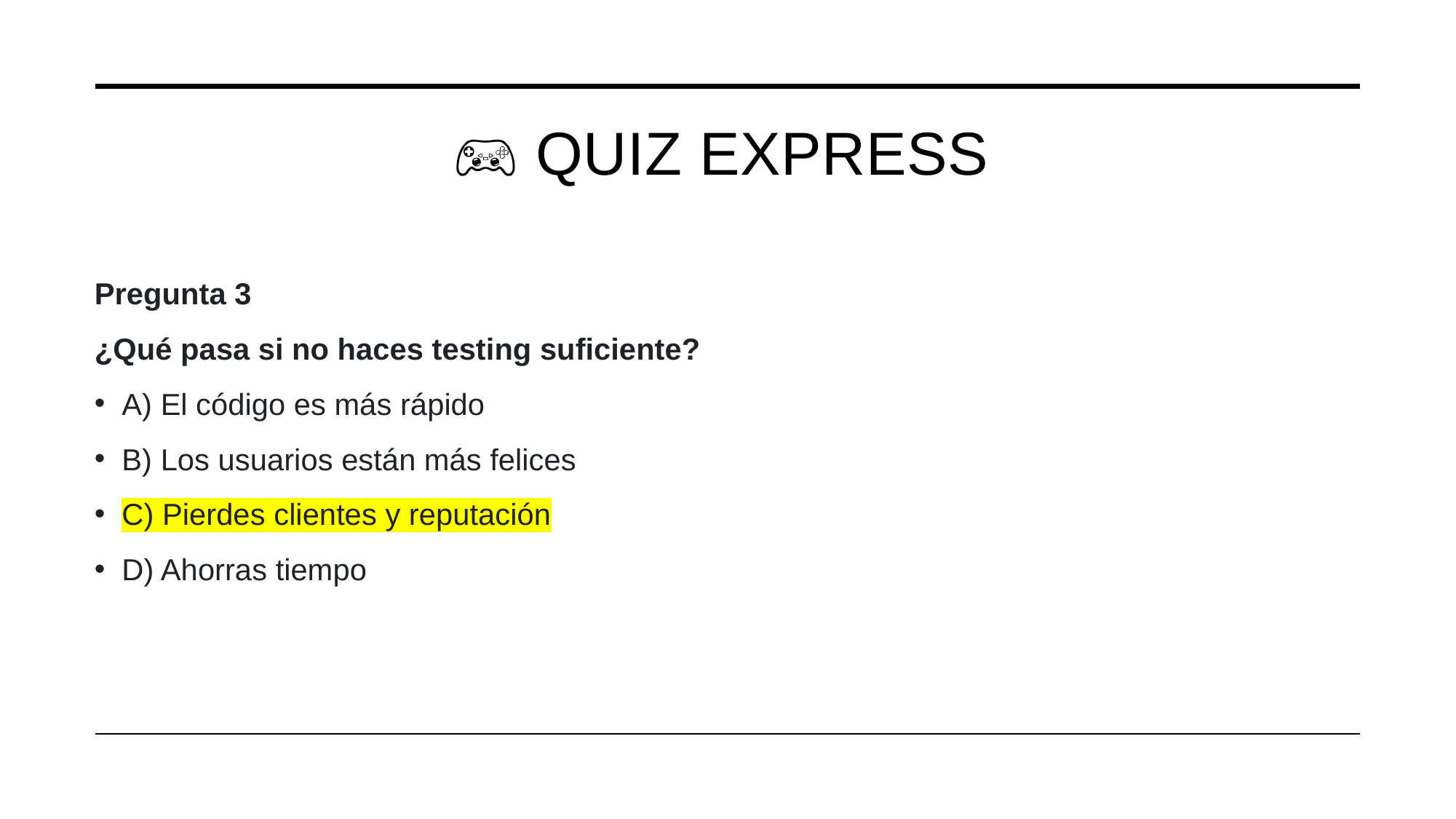

# 🎮 Quiz Express
Pregunta 3
¿Qué pasa si no haces testing suficiente?
A) El código es más rápido
B) Los usuarios están más felices
C) Pierdes clientes y reputación
D) Ahorras tiempo